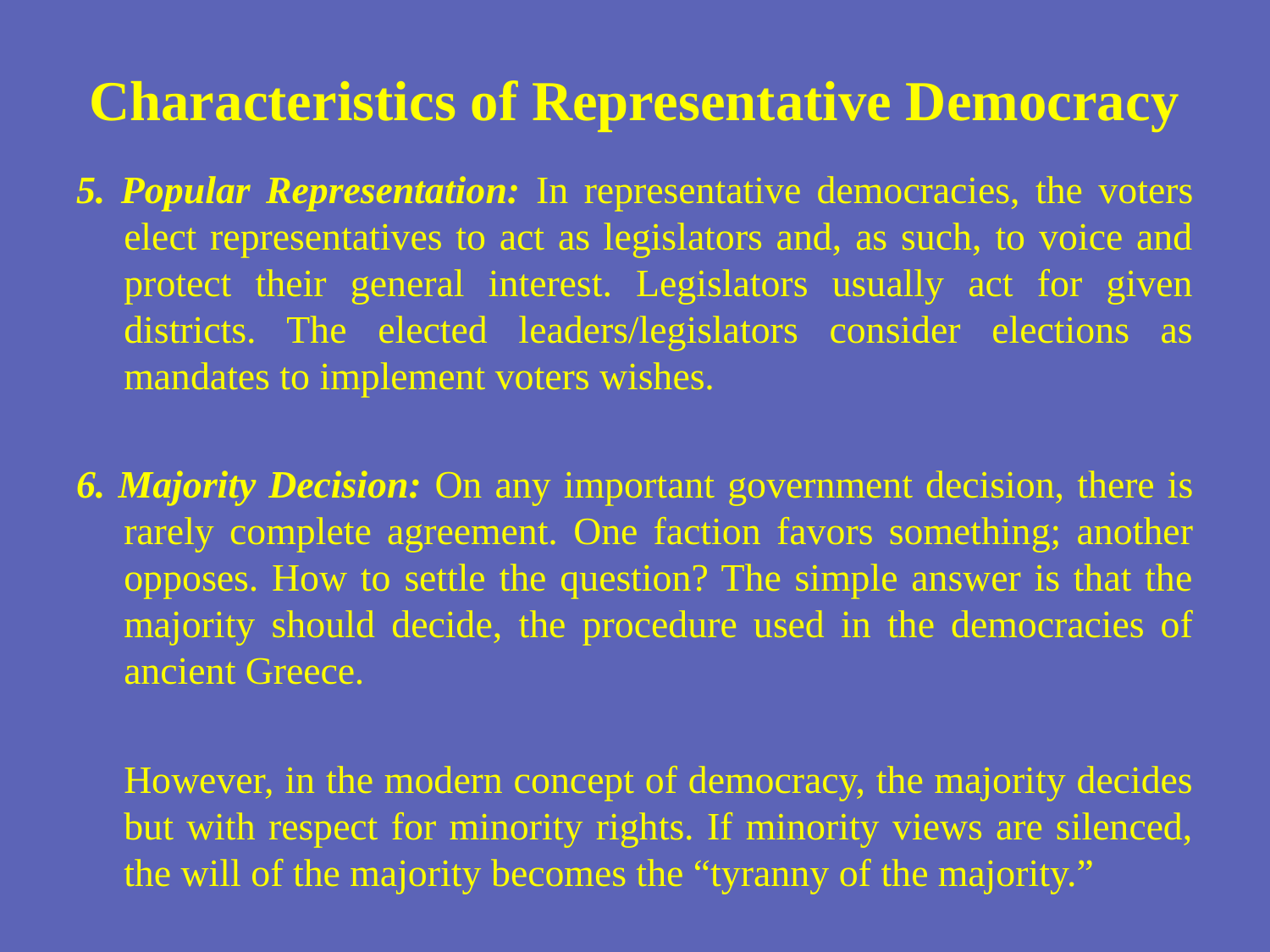

# Characteristics of Representative Democracy
5. Popular Representation: In representative democracies, the voters elect representatives to act as legislators and, as such, to voice and protect their general interest. Legislators usually act for given districts. The elected leaders/legislators consider elections as mandates to implement voters wishes.

6. Majority Decision: On any important government decision, there is rarely complete agreement. One faction favors something; another opposes. How to settle the question? The simple answer is that the majority should decide, the procedure used in the democracies of ancient Greece.

	However, in the modern concept of democracy, the majority decides but with respect for minority rights. If minority views are silenced, the will of the majority becomes the “tyranny of the majority.”